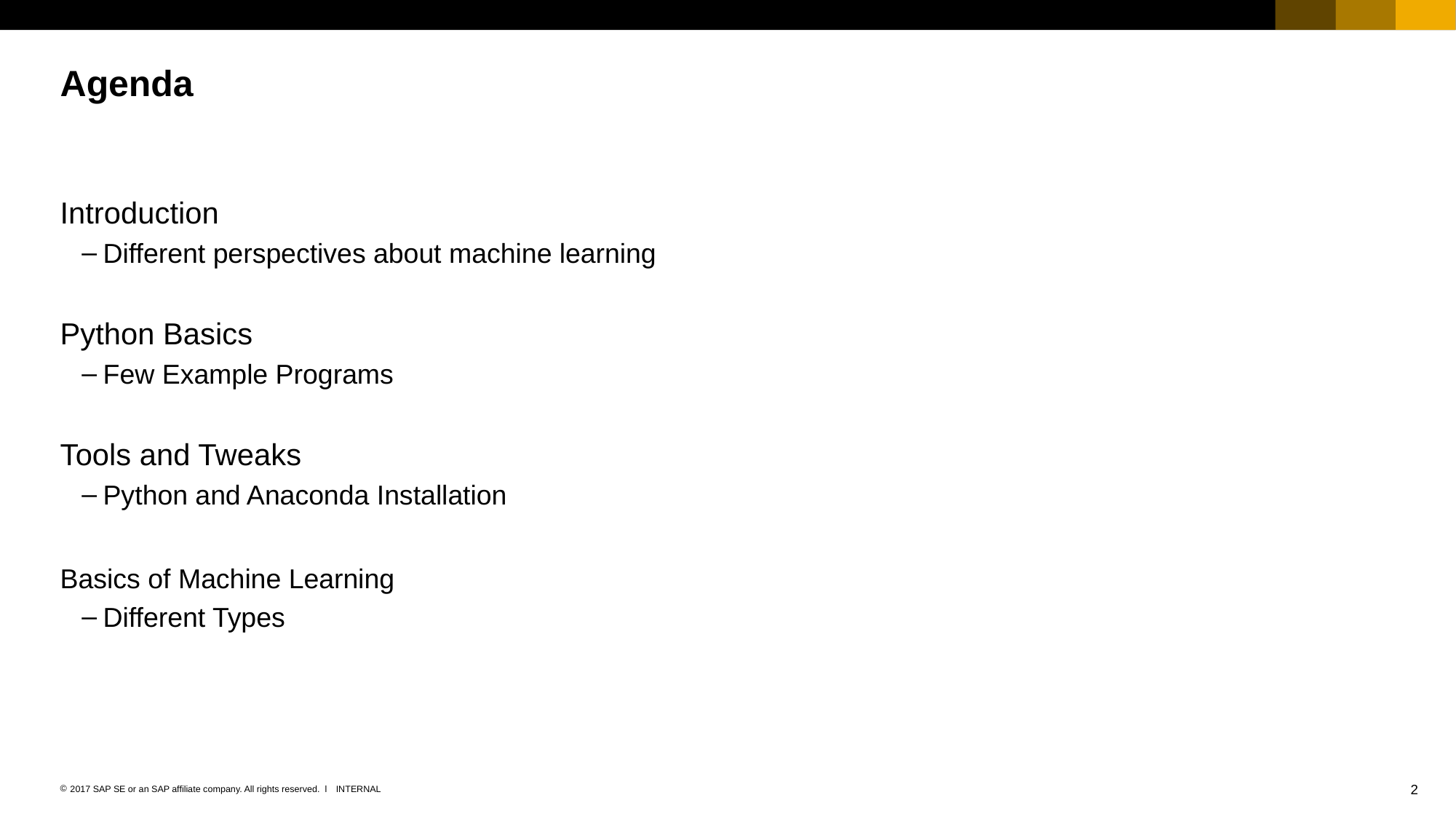

# Agenda
Introduction
Different perspectives about machine learning
Python Basics
Few Example Programs
Tools and Tweaks
Python and Anaconda Installation

Basics of Machine Learning
Different Types